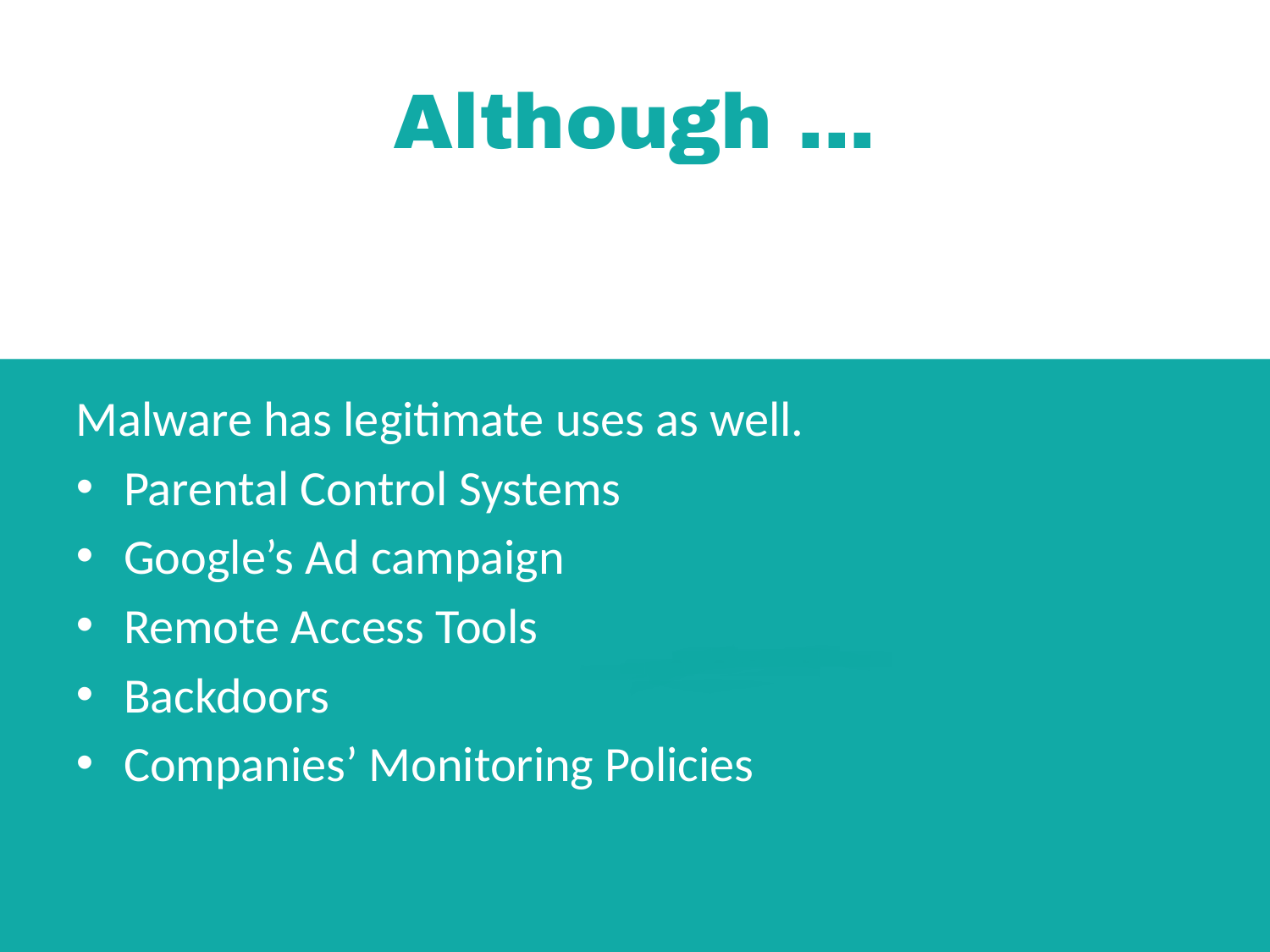

Although ...
Malware has legitimate uses as well.
Parental Control Systems
Google’s Ad campaign
Remote Access Tools
Backdoors
Companies’ Monitoring Policies